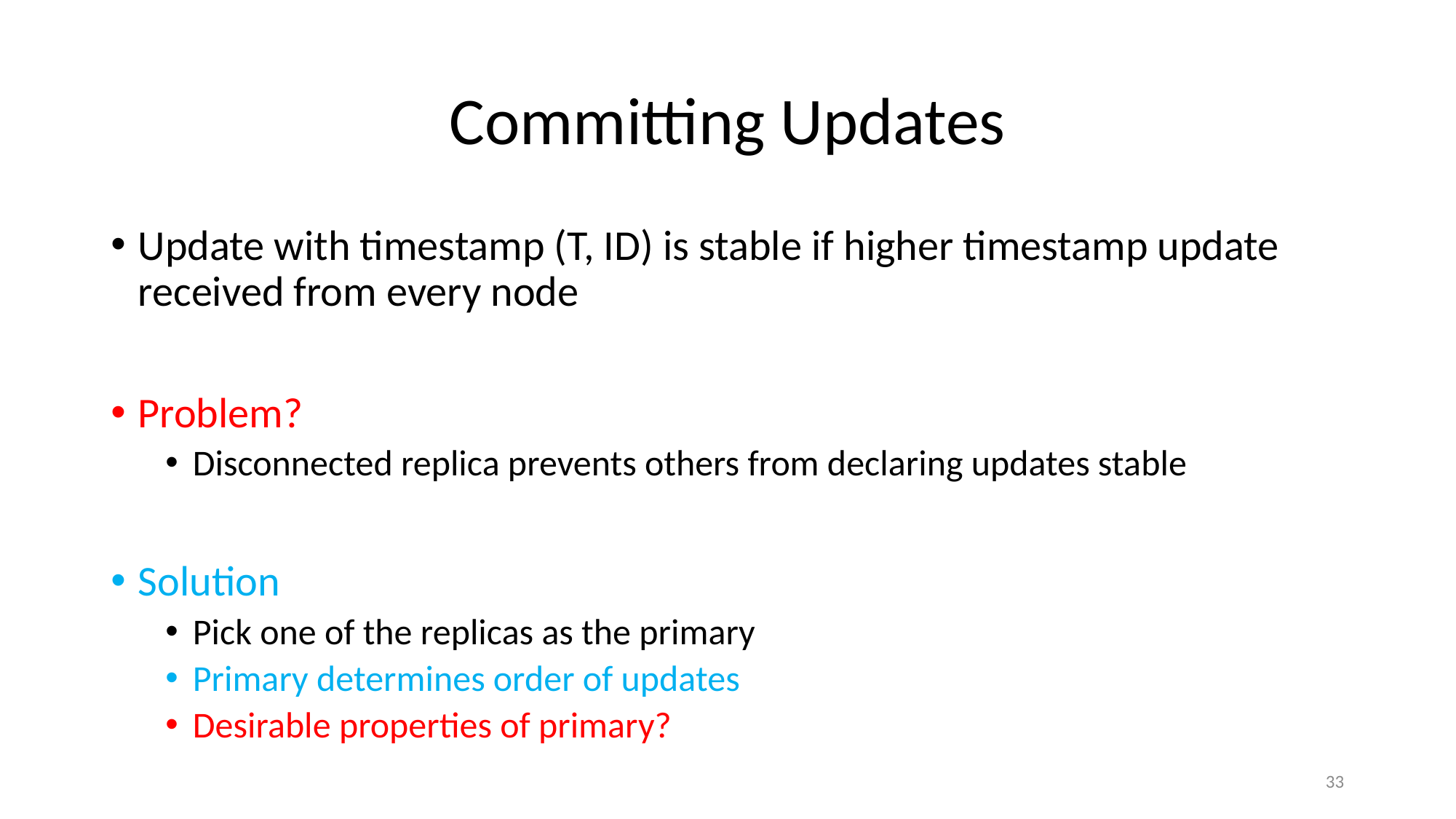

# Committing Updates
Update with timestamp (T, ID) is stable if higher timestamp update received from every node

Problem?
Disconnected replica prevents others from declaring updates stable

Solution
Pick one of the replicas as the primary
Primary determines order of updates
Desirable properties of primary?
33